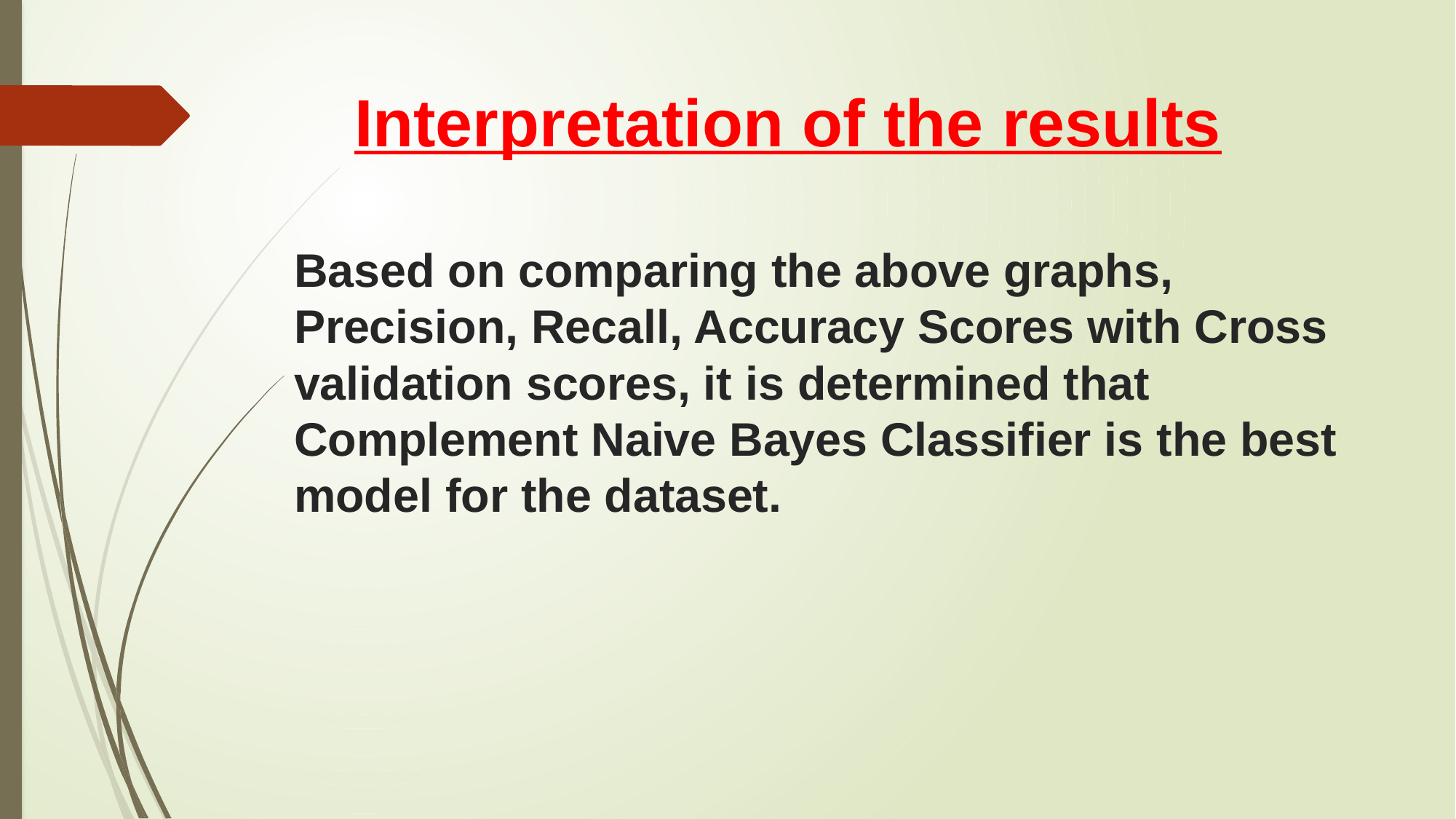

# Interpretation of the results Based on comparing the above graphs, Precision, Recall, Accuracy Scores with Cross validation scores, it is determined that Complement Naive Bayes Classifier is the best model for the dataset.